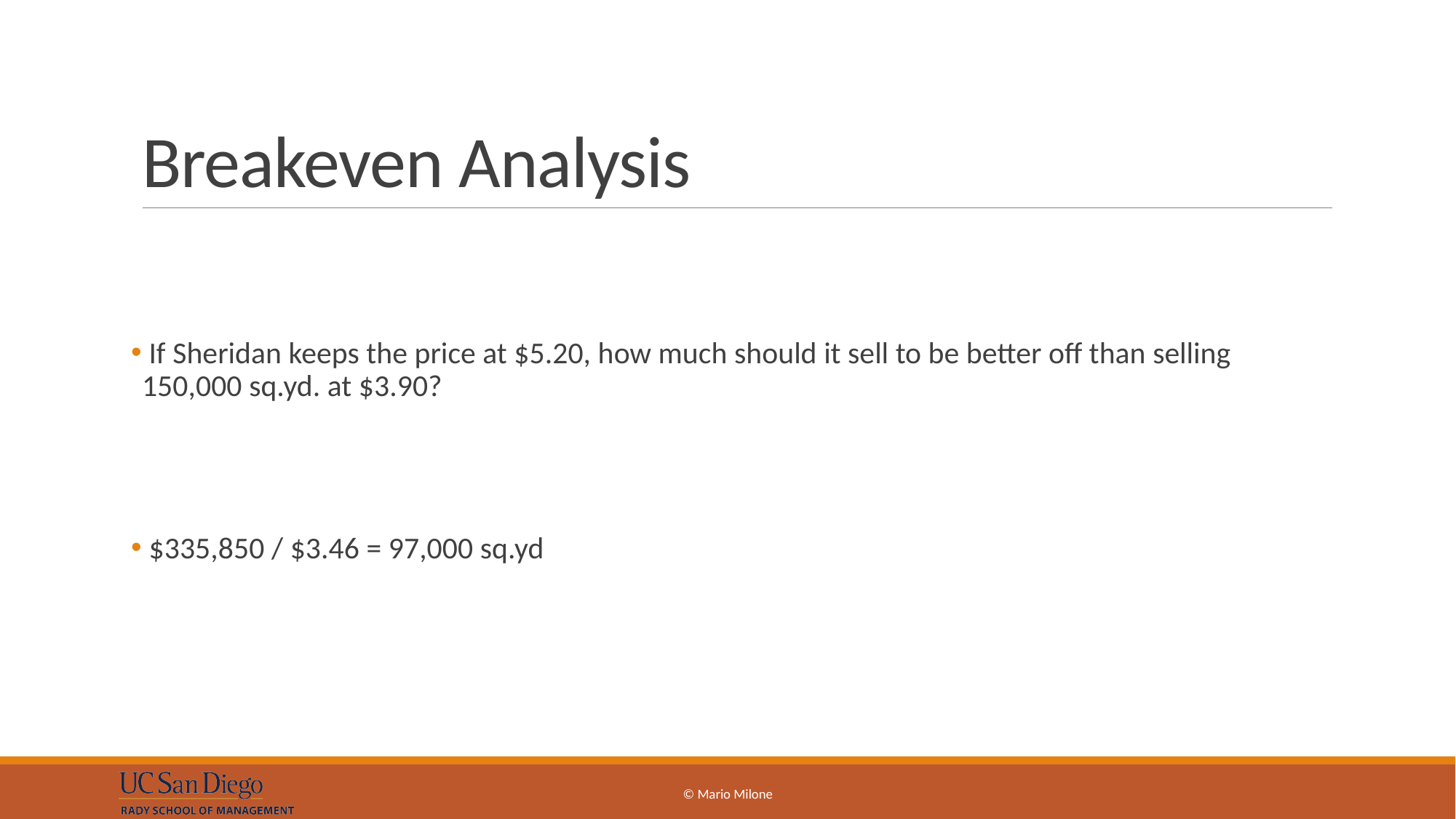

# Breakeven Analysis

 If Sheridan keeps the price at $5.20, how much should it sell to be better off than selling 150,000 sq.yd. at $3.90?

 $335,850 / $3.46 = 97,000 sq.yd
© Mario Milone
26